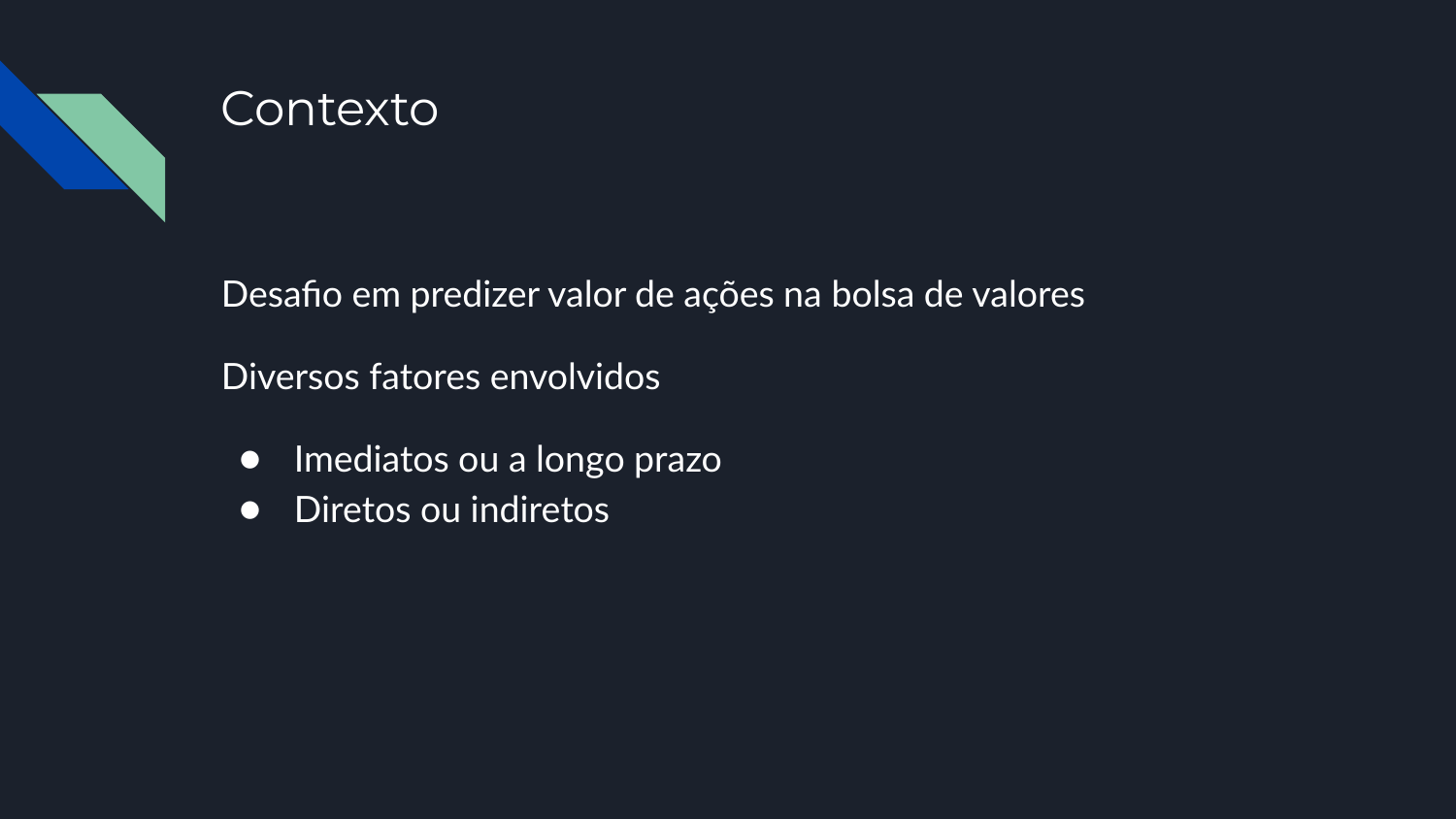

# Contexto
Desafio em predizer valor de ações na bolsa de valores
Diversos fatores envolvidos
Imediatos ou a longo prazo
Diretos ou indiretos